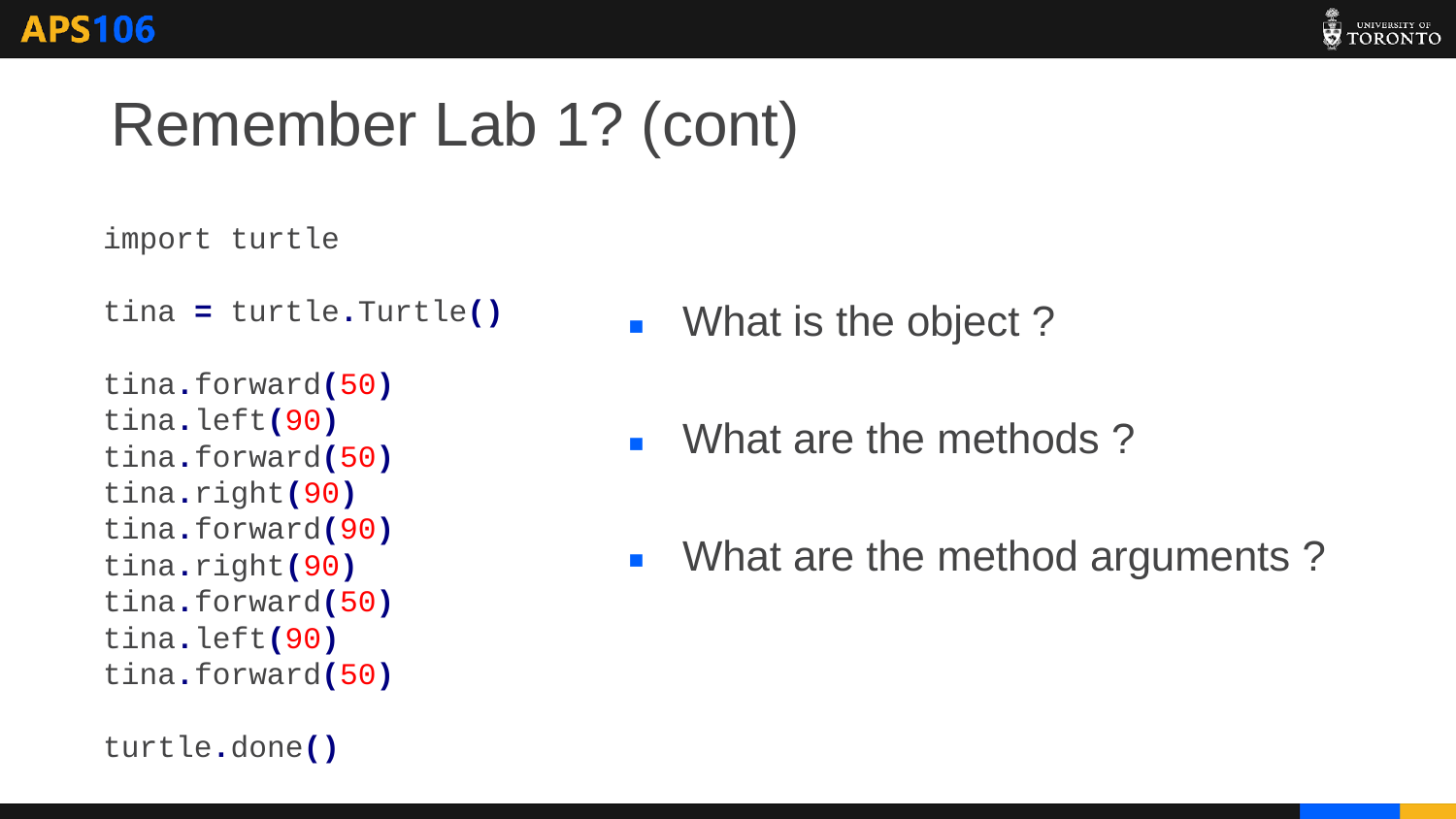

# Remember Lab 1? (cont)
import turtle

tina = turtle.Turtle()

tina.forward(50)
tina.left(90)
tina.forward(50)
tina.right(90)
tina.forward(90)
tina.right(90)
tina.forward(50)
tina.left(90)
tina.forward(50)

turtle.done()
What is the object ?

What are the methods ?

What are the method arguments ?